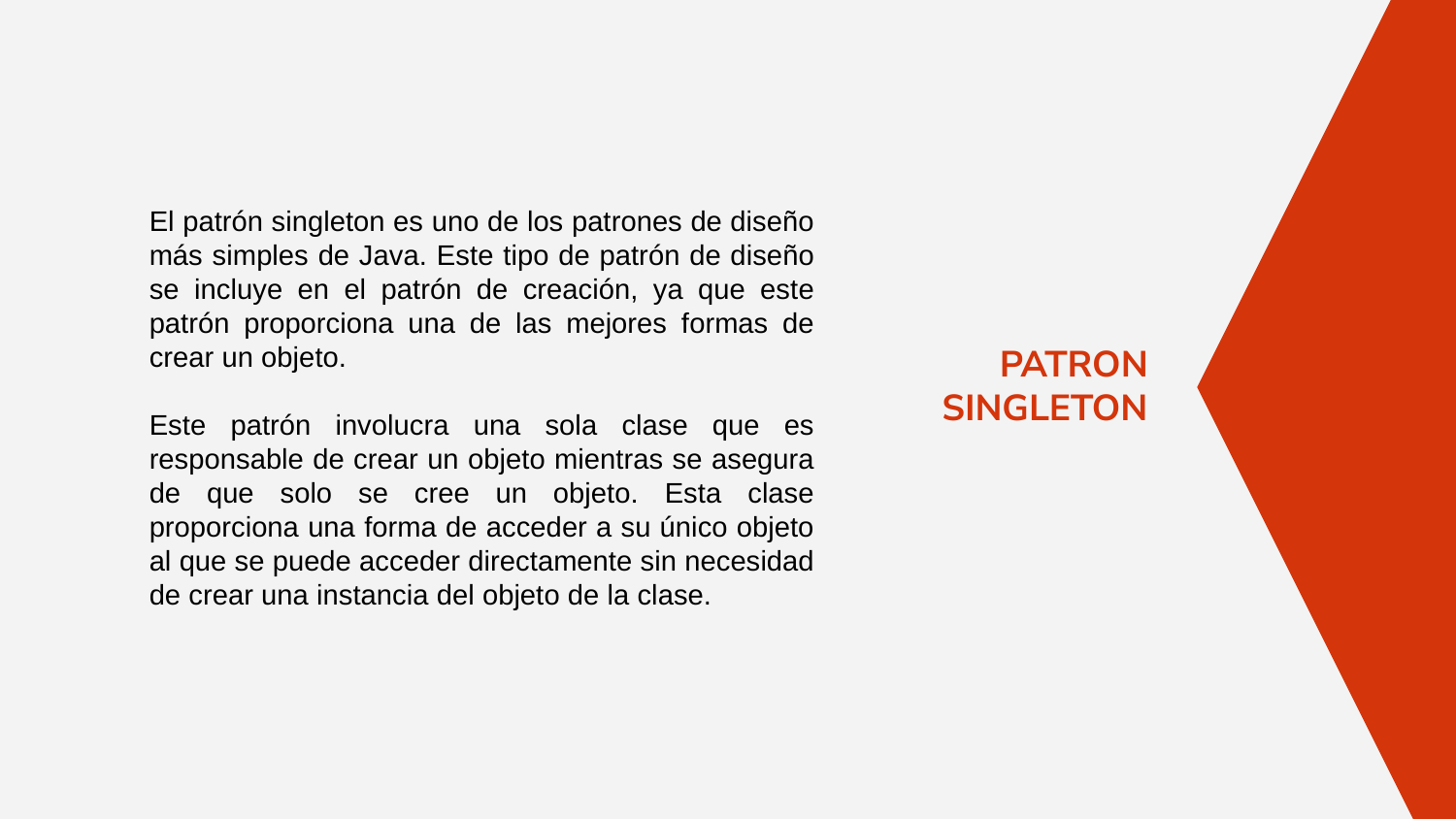

El patrón singleton es uno de los patrones de diseño más simples de Java. Este tipo de patrón de diseño se incluye en el patrón de creación, ya que este patrón proporciona una de las mejores formas de crear un objeto.

Este patrón involucra una sola clase que es responsable de crear un objeto mientras se asegura de que solo se cree un objeto. Esta clase proporciona una forma de acceder a su único objeto al que se puede acceder directamente sin necesidad de crear una instancia del objeto de la clase.
# PATRON SINGLETON